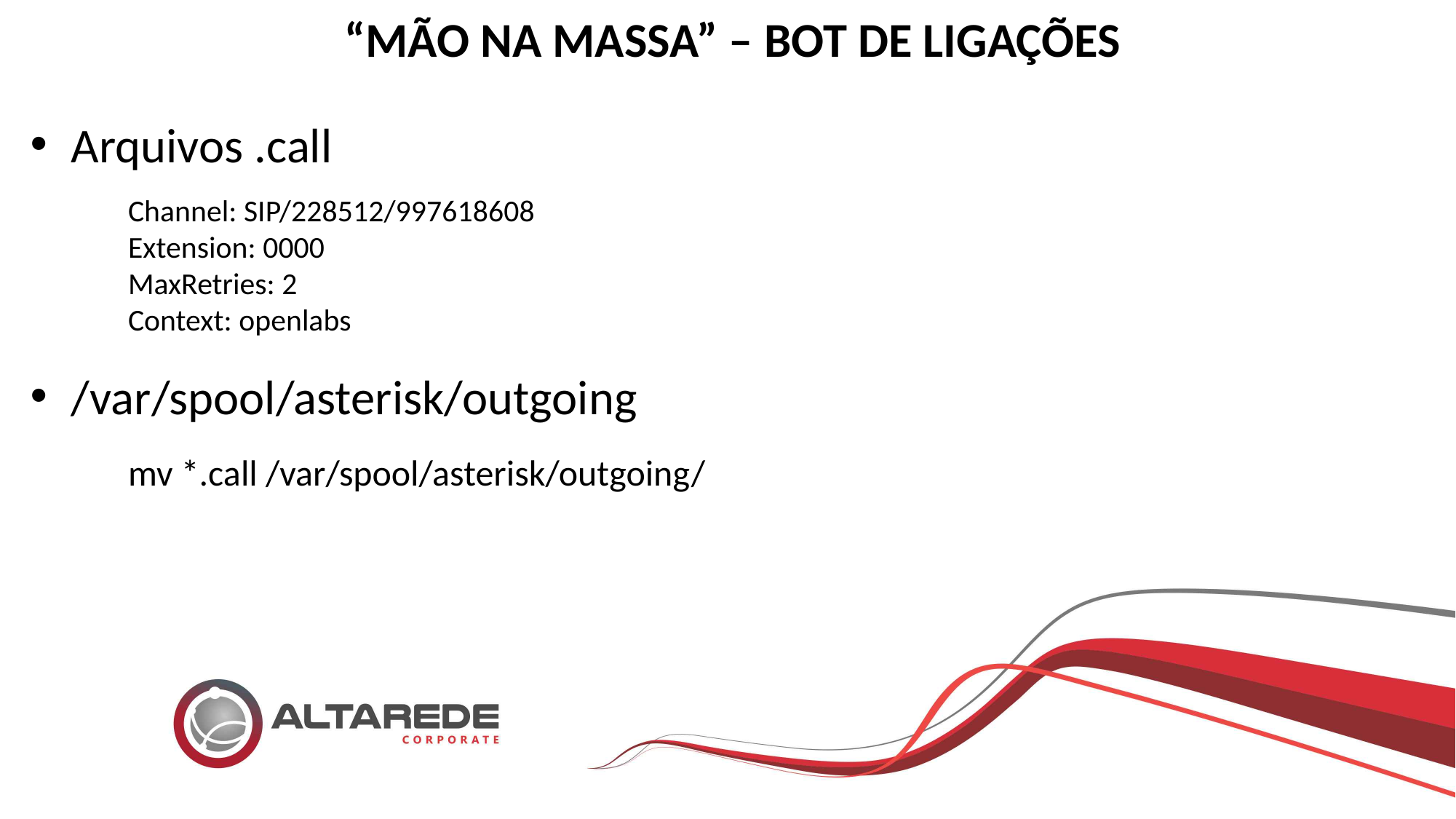

“MÃO NA MASSA” – BOT DE LIGAÇÕES
Arquivos .call
Channel: SIP/228512/997618608
Extension: 0000
MaxRetries: 2
Context: openlabs
/var/spool/asterisk/outgoing
mv *.call /var/spool/asterisk/outgoing/
14